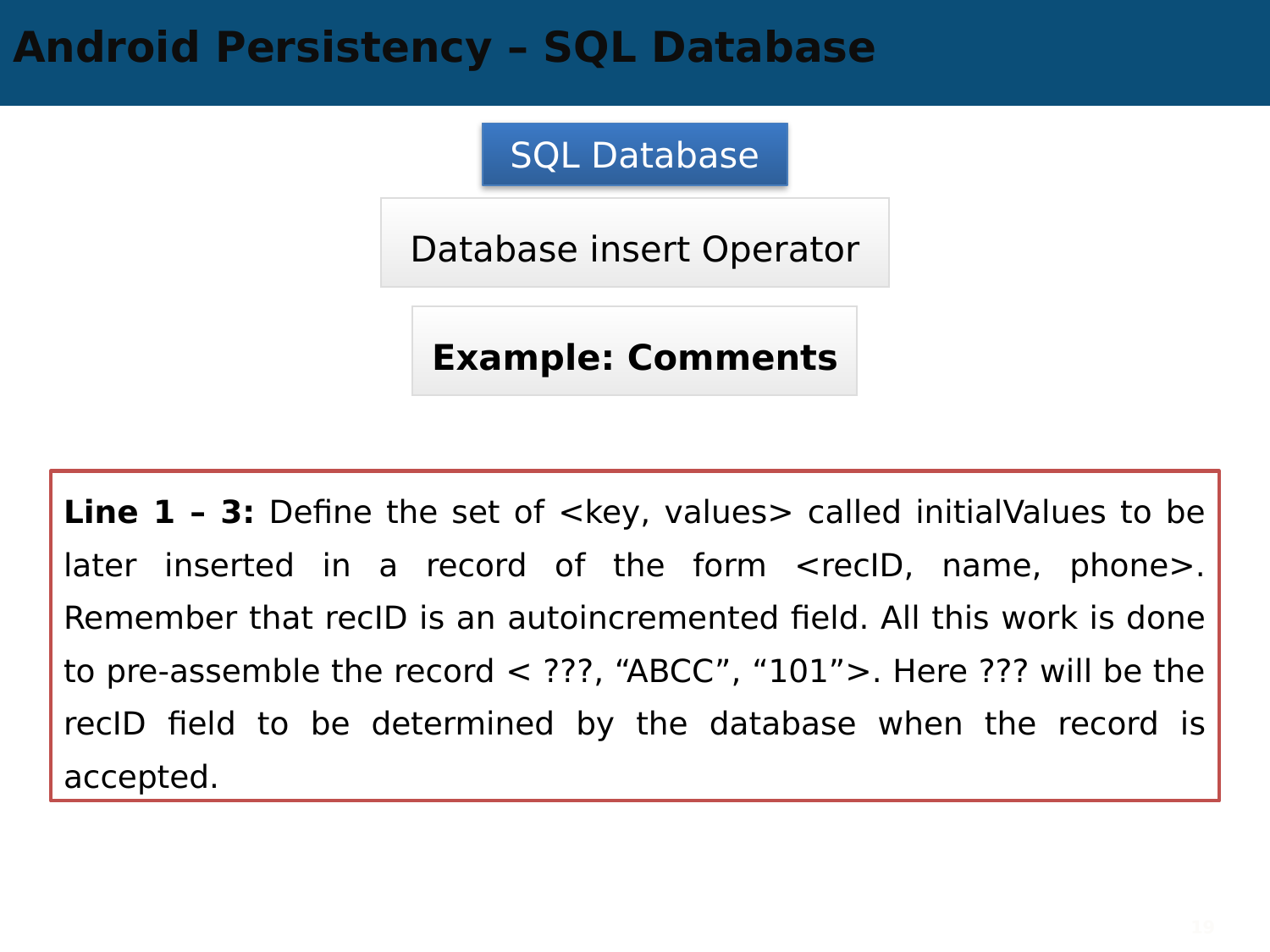

# Android Persistency – SQL Database
SQL Database
Database insert Operator
Example: Comments
Line 1 – 3: Define the set of <key, values> called initialValues to be later inserted in a record of the form <recID, name, phone>. Remember that recID is an autoincremented field. All this work is done to pre-assemble the record < ???, “ABCC”, “101”>. Here ??? will be the recID field to be determined by the database when the record is accepted.